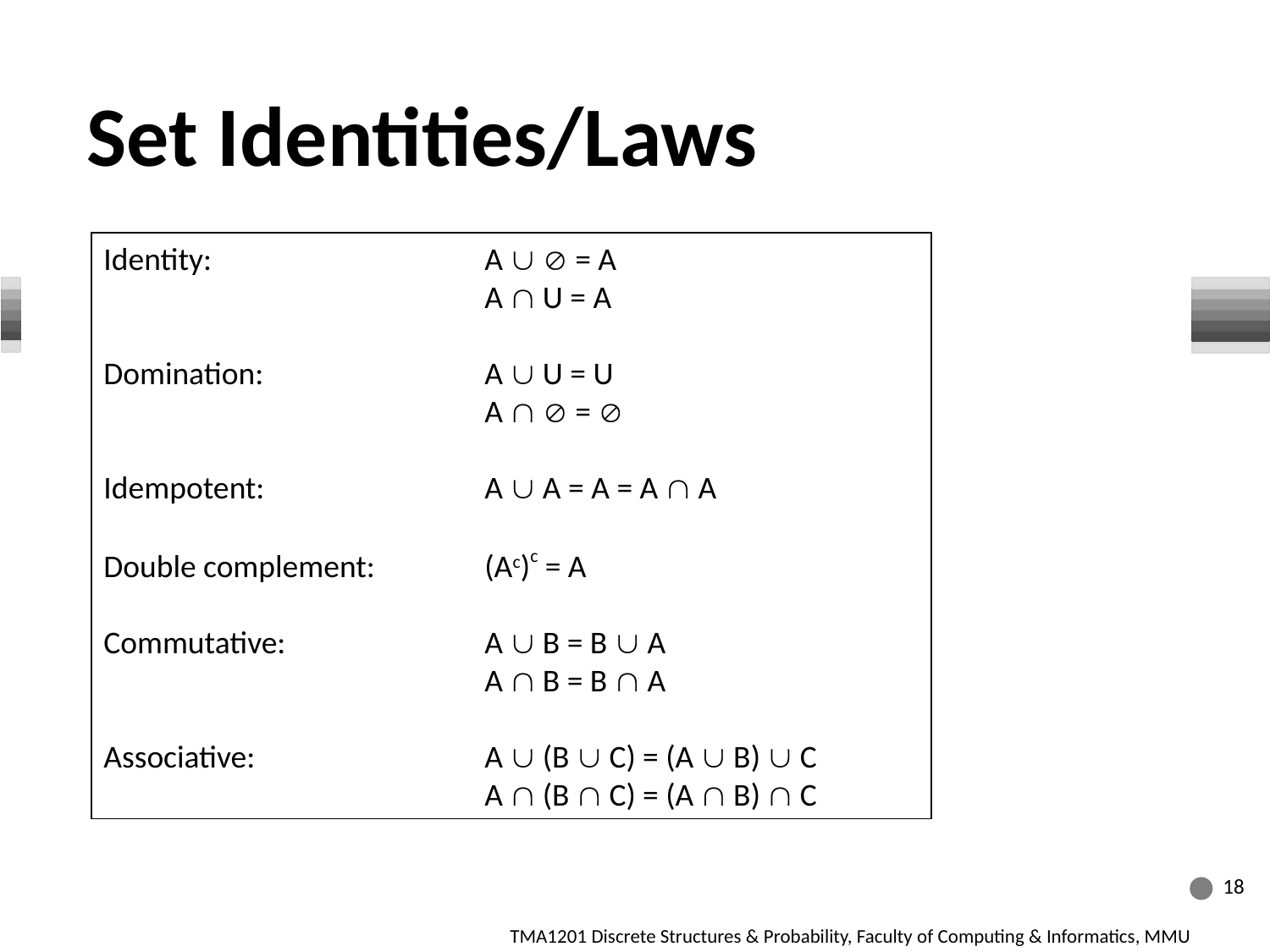

Set Identities/Laws
Identity:          		A ∪ ∅ = A
			A ∩ U = A

Domination:   		A ∪ U = U
			A ∩ ∅ = ∅

Idempotent:      		A ∪ A = A = A ∩ A

Double complement: 	(Ac)c = A

Commutative:  		A ∪ B = B ∪ A
			A ∩ B = B ∩ A

Associative:    		A ∪ (B ∪ C) = (A ∪ B) ∪ C
                        		A ∩ (B ∩ C) = (A ∩ B) ∩ C
18
TMA1201 Discrete Structures & Probability, Faculty of Computing & Informatics, MMU